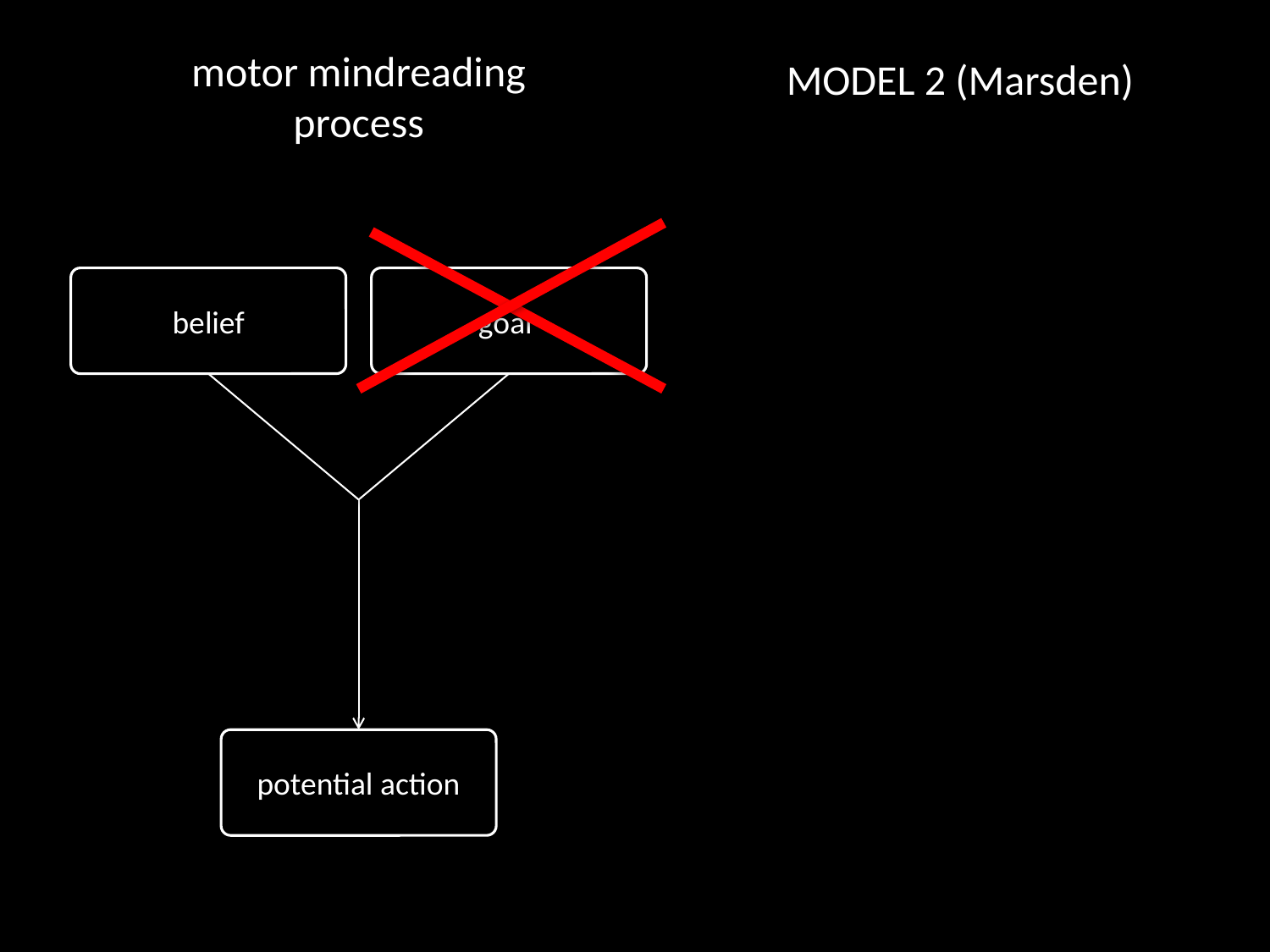

MODEL 2 (Marsden)
motor mindreading process
goal
belief
potential action